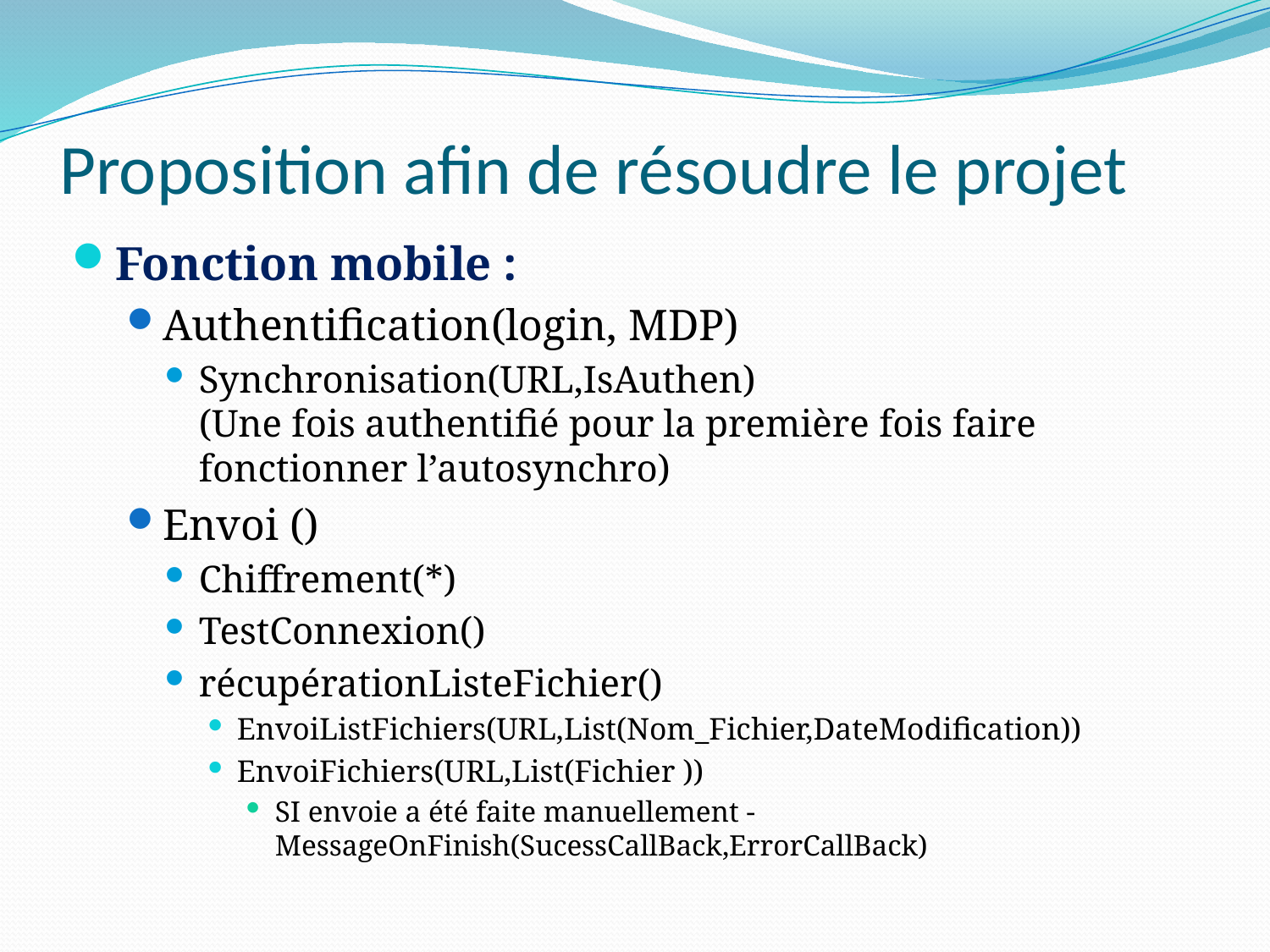

# Proposition afin de résoudre le projet
Fonction mobile :
Authentification(login, MDP)
Synchronisation(URL,IsAuthen)
(Une fois authentifié pour la première fois faire fonctionner l’autosynchro)
Envoi ()
Chiffrement(*)
TestConnexion()
récupérationListeFichier()
EnvoiListFichiers(URL,List(Nom_Fichier,DateModification))
EnvoiFichiers(URL,List(Fichier ))
SI envoie a été faite manuellement -MessageOnFinish(SucessCallBack,ErrorCallBack)